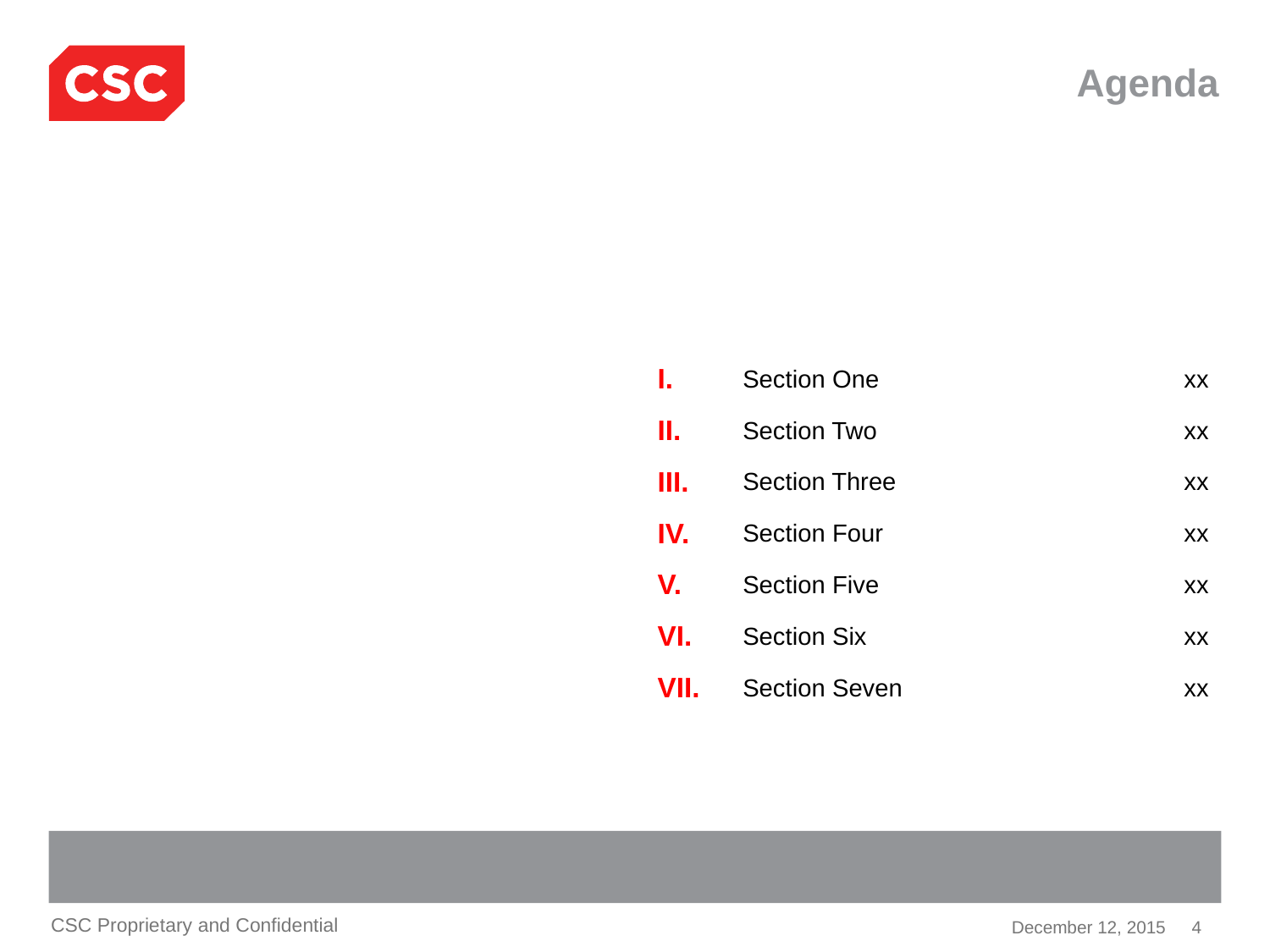

# Agenda
| I. | Section One | xx |
| --- | --- | --- |
| II. | Section Two | xx |
| III. | Section Three | xx |
| IV. | Section Four | xx |
| V. | Section Five | xx |
| VI. | Section Six | xx |
| VII. | Section Seven | xx |